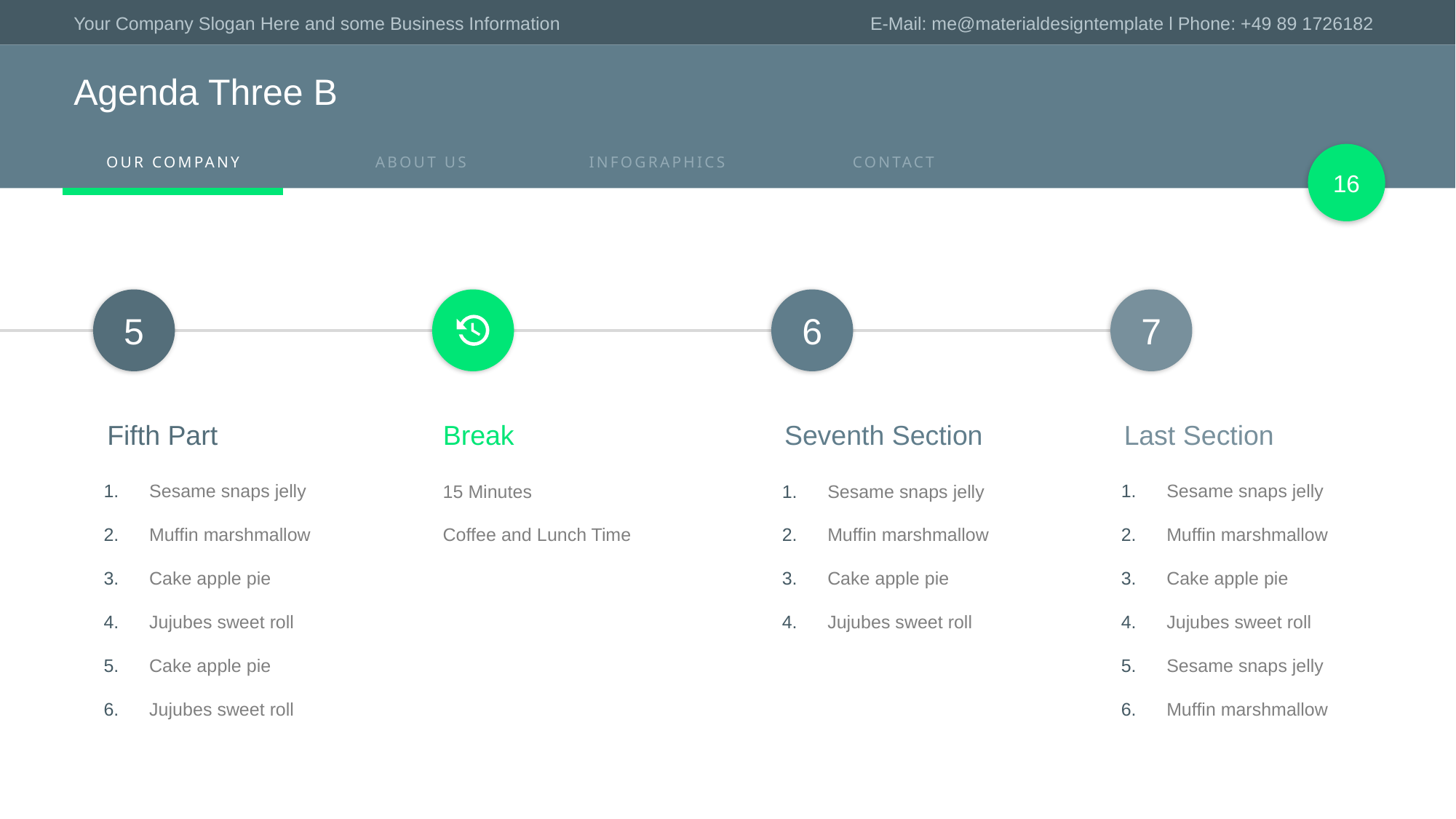

# Agenda Three B
16
5
Fifth Part
Sesame snaps jelly

Muffin marshmallow

Cake apple pie

Jujubes sweet roll

Cake apple pie

Jujubes sweet roll

Break
6
Seventh Section
Sesame snaps jelly

Muffin marshmallow

Cake apple pie

Jujubes sweet roll
7
Last Section
Sesame snaps jelly

Muffin marshmallow

Cake apple pie

Jujubes sweet roll

Sesame snaps jelly

Muffin marshmallow

15 Minutes

Coffee and Lunch Time